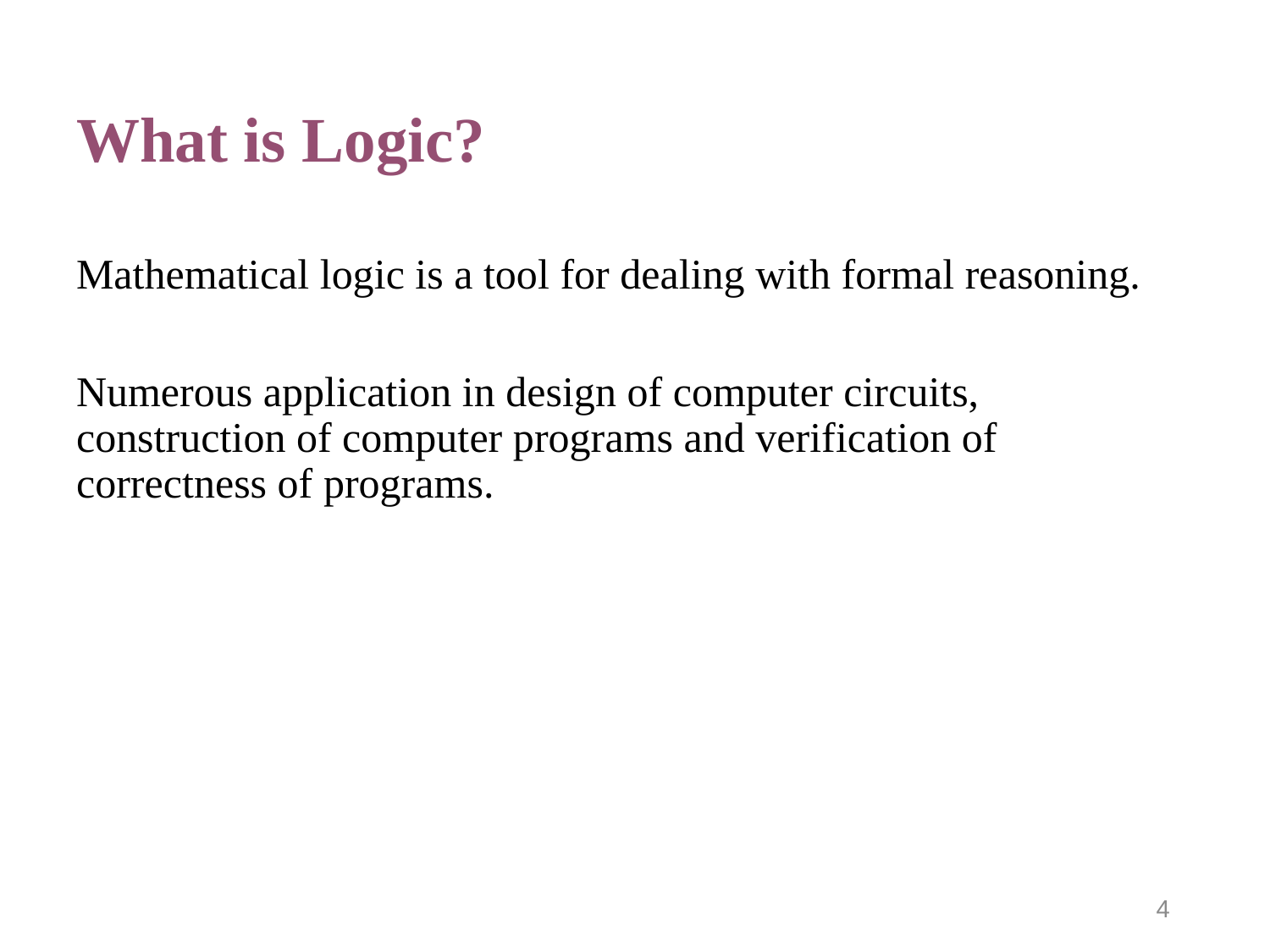

# What is Logic?
Mathematical logic is a tool for dealing with formal reasoning.

Numerous application in design of computer circuits, construction of computer programs and verification of correctness of programs.
4